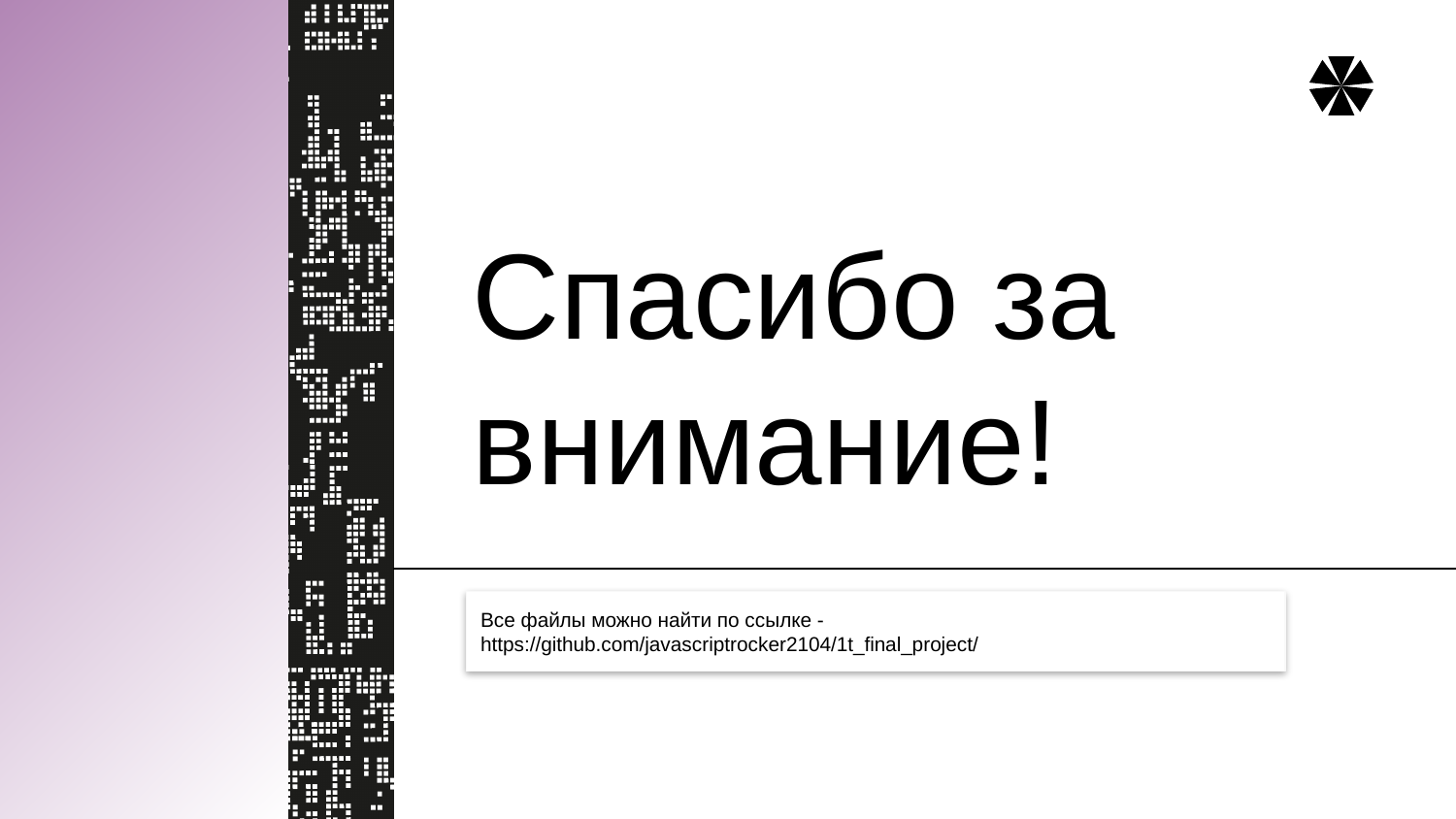

# Спасибо за внимание!
Все файлы можно найти по ссылке - https://github.com/javascriptrocker2104/1t_final_project/